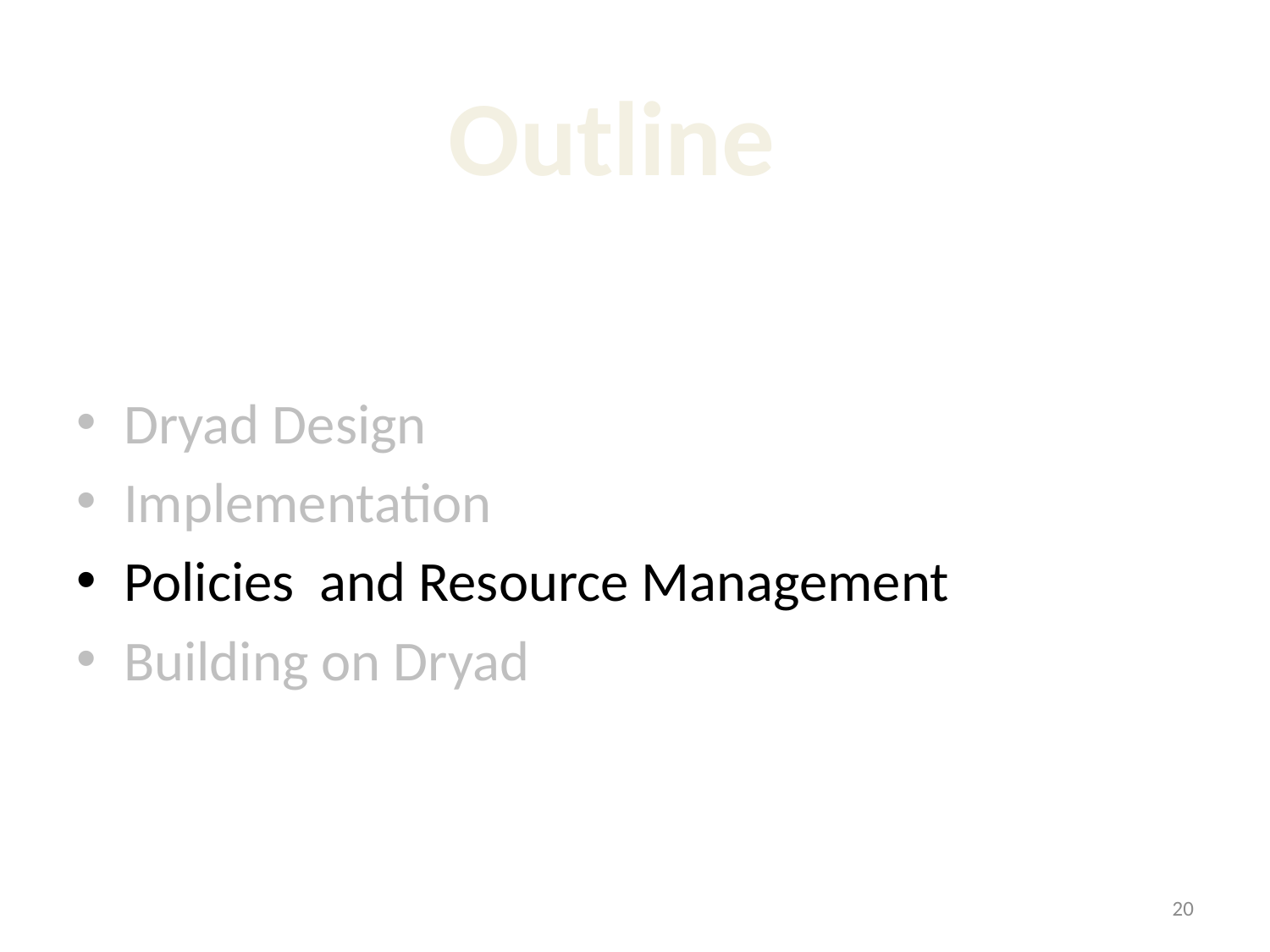

Outline
Dryad Design
Implementation
Policies  and Resource Management
Building on Dryad

20